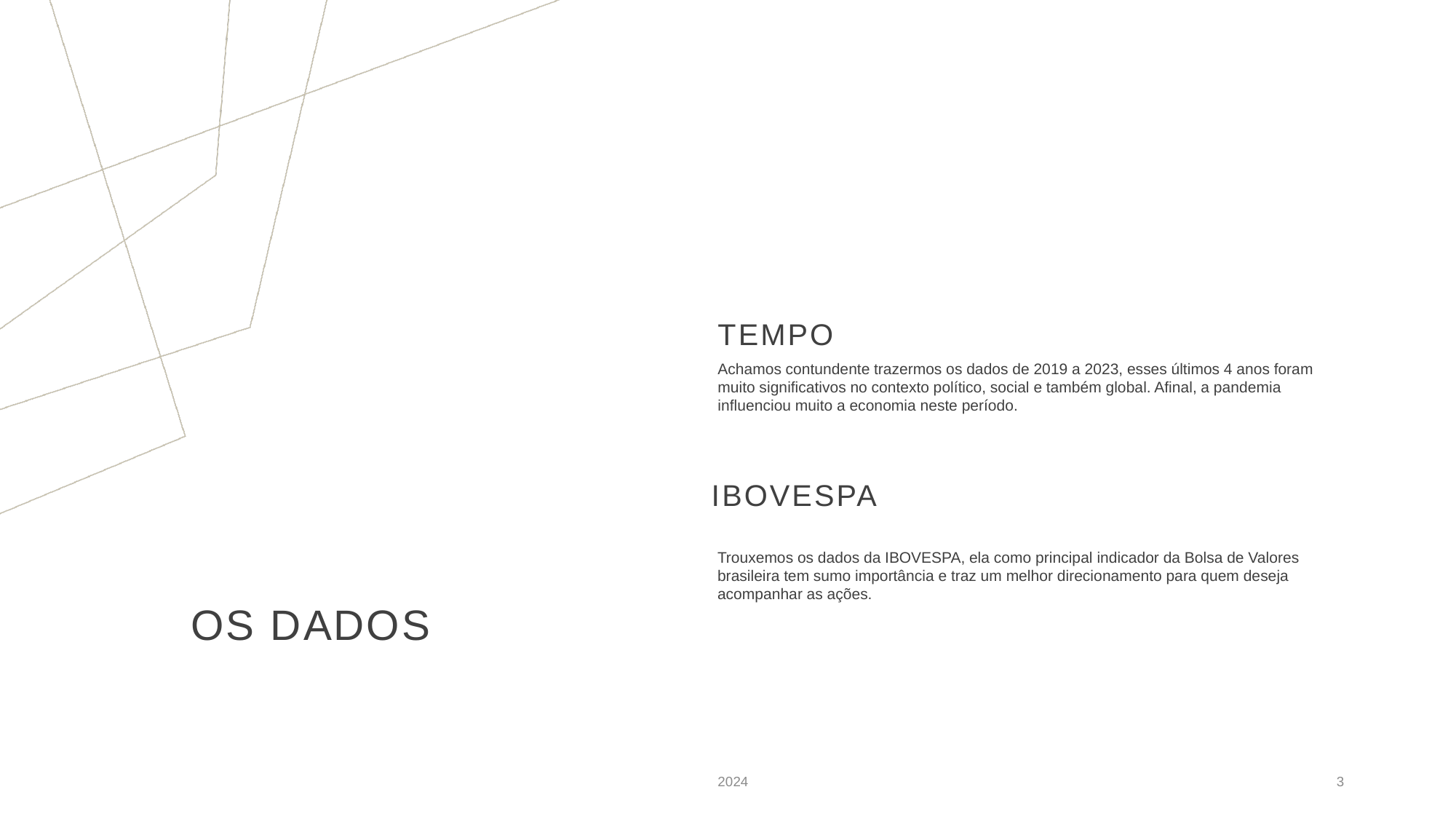

TEMPO
Achamos contundente trazermos os dados de 2019 a 2023, esses últimos 4 anos foram muito significativos no contexto político, social e também global. Afinal, a pandemia influenciou muito a economia neste período.
IBOVESPA
# OS DADOS
Trouxemos os dados da IBOVESPA, ela como principal indicador da Bolsa de Valores brasileira tem sumo importância e traz um melhor direcionamento para quem deseja acompanhar as ações.
2024
3